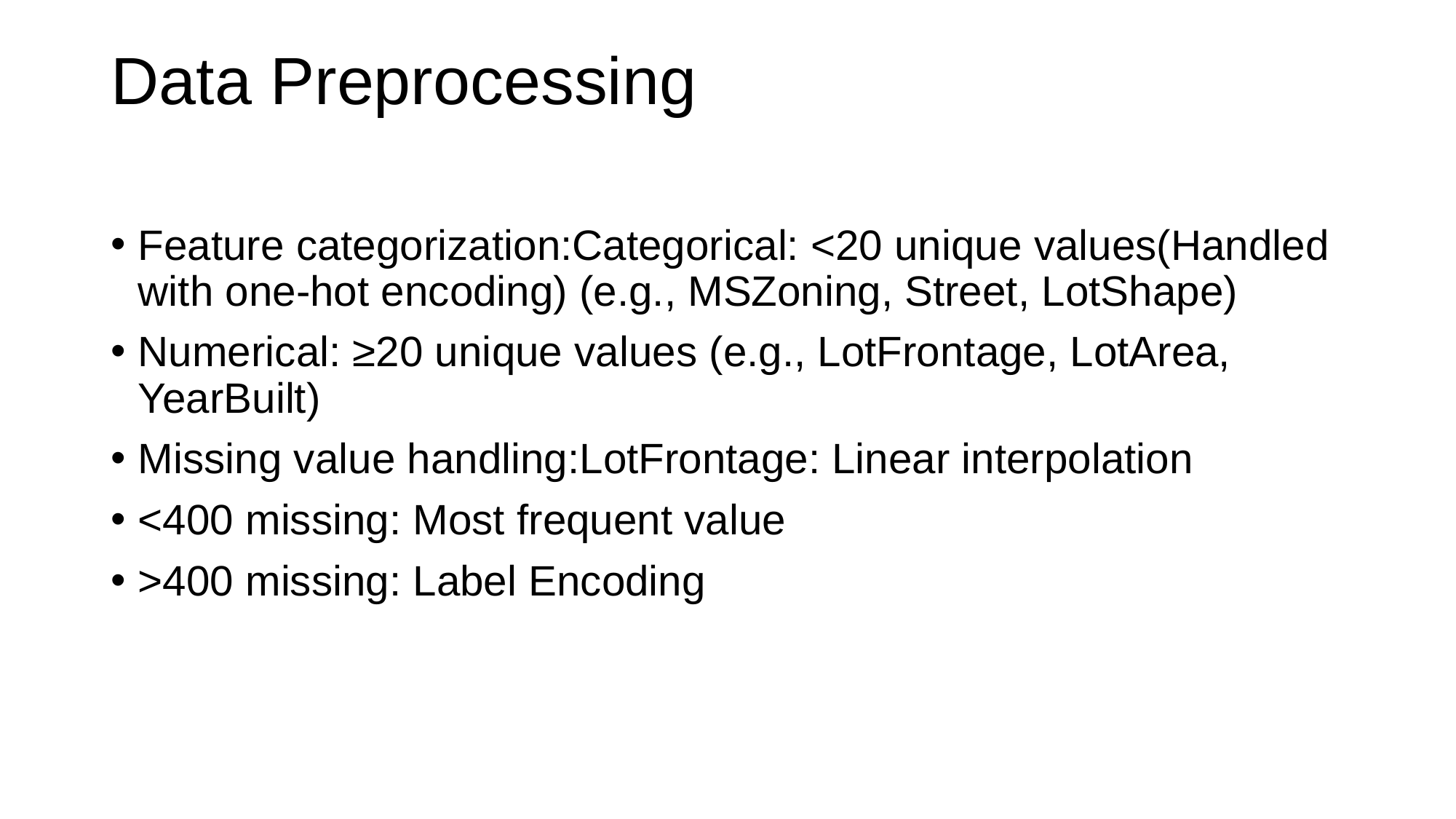

# Data Preprocessing
Feature categorization:Categorical: <20 unique values(Handled with one-hot encoding) (e.g., MSZoning, Street, LotShape)
Numerical: ≥20 unique values (e.g., LotFrontage, LotArea, YearBuilt)
Missing value handling:LotFrontage: Linear interpolation
<400 missing: Most frequent value
>400 missing: Label Encoding